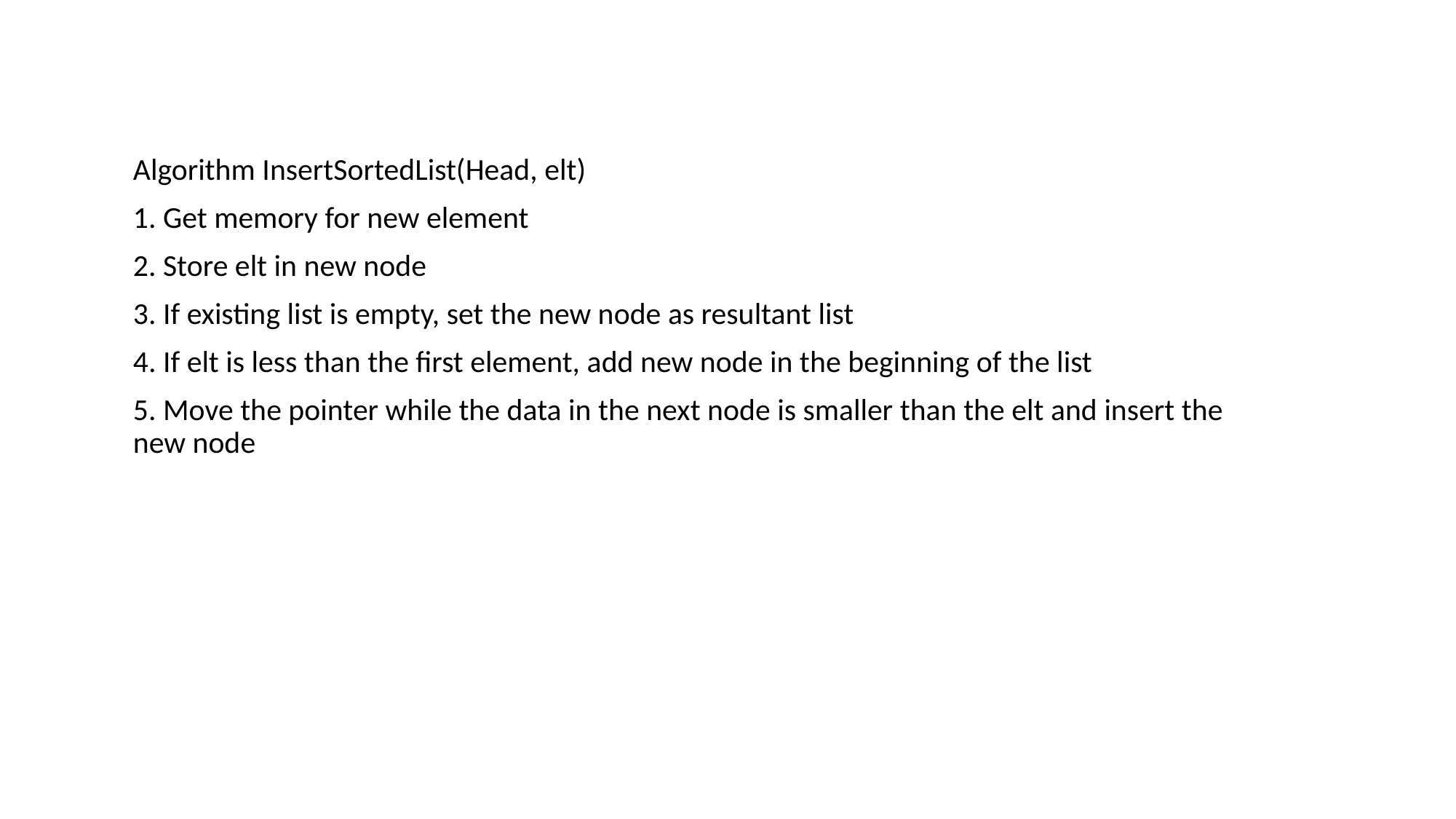

Algorithm InsertSortedList(Head, elt)
1. Get memory for new element
2. Store elt in new node
3. If existing list is empty, set the new node as resultant list
4. If elt is less than the first element, add new node in the beginning of the list
5. Move the pointer while the data in the next node is smaller than the elt and insert the new node